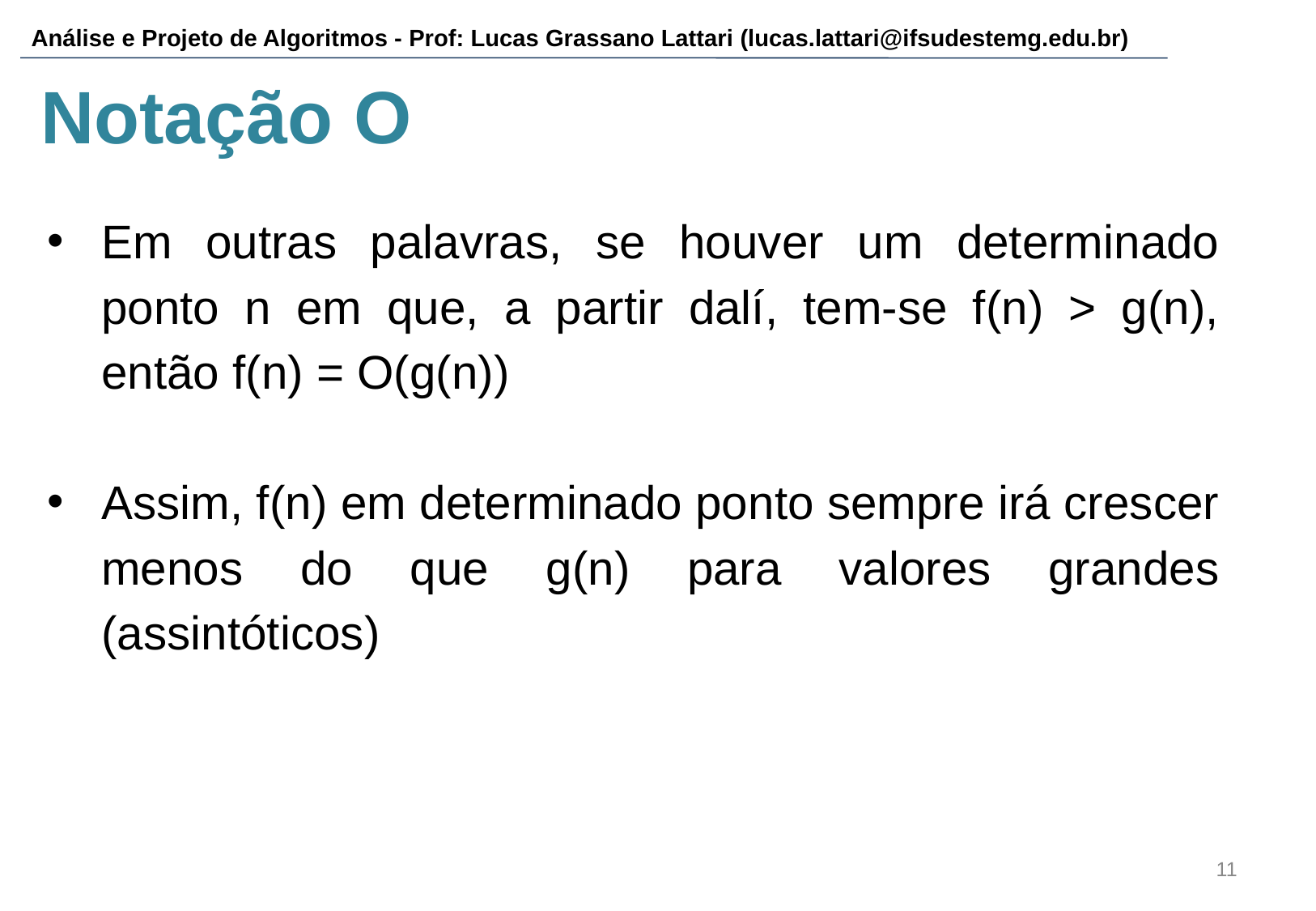

# Notação O
Em outras palavras, se houver um determinado ponto n em que, a partir dalí, tem-se f(n) > g(n), então f(n) = O(g(n))

Assim, f(n) em determinado ponto sempre irá crescer menos do que g(n) para valores grandes (assintóticos)
11